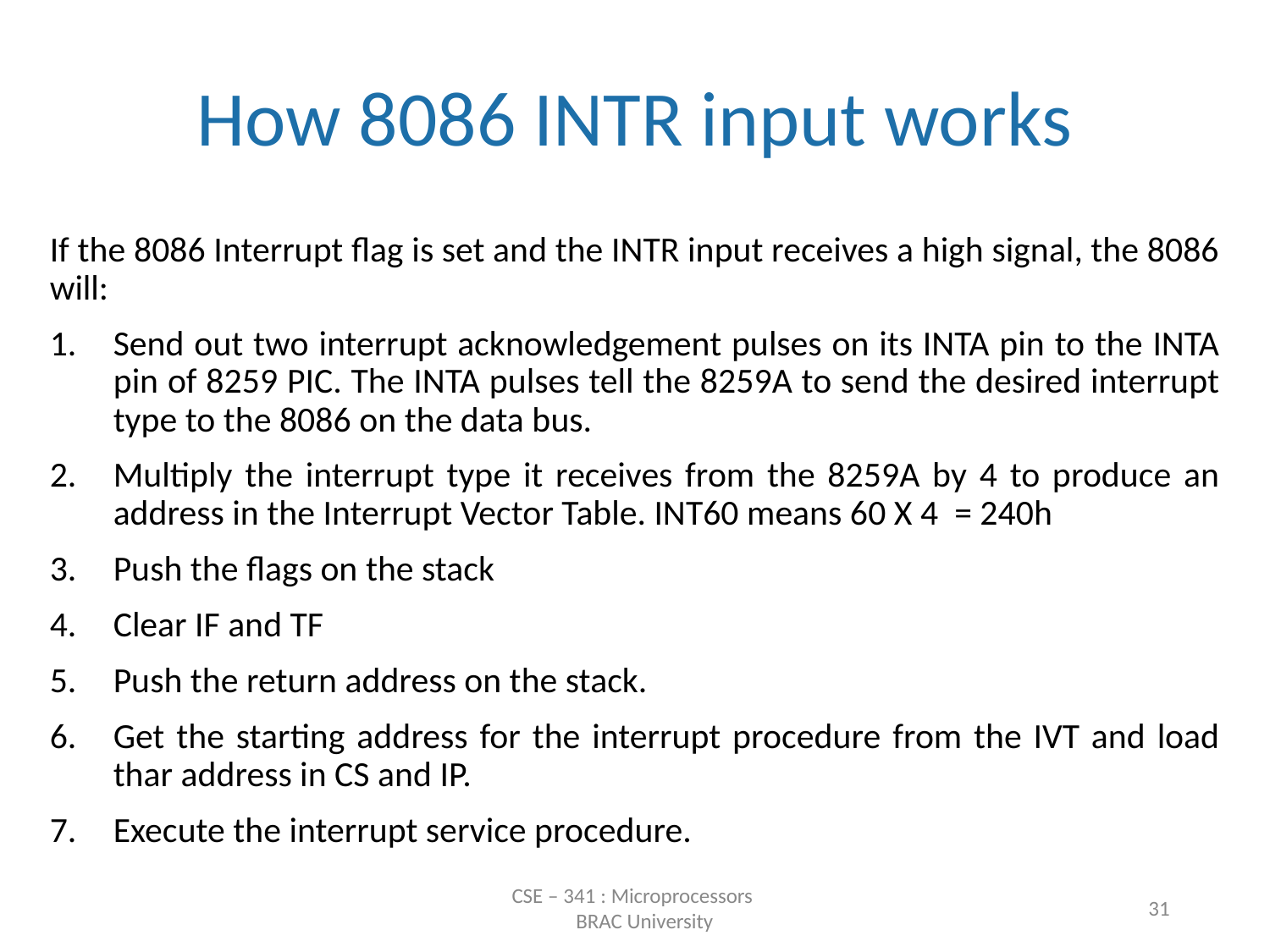

# How 8086 INTR input works
If the 8086 Interrupt flag is set and the INTR input receives a high signal, the 8086 will:
Send out two interrupt acknowledgement pulses on its INTA pin to the INTA pin of 8259 PIC. The INTA pulses tell the 8259A to send the desired interrupt type to the 8086 on the data bus.
Multiply the interrupt type it receives from the 8259A by 4 to produce an address in the Interrupt Vector Table. INT60 means 60 X 4  = 240h
Push the flags on the stack
Clear IF and TF
Push the return address on the stack.
Get the starting address for the interrupt procedure from the IVT and load thar address in CS and IP.
Execute the interrupt service procedure.
CSE – 341 : Microprocessors
    BRAC University
31